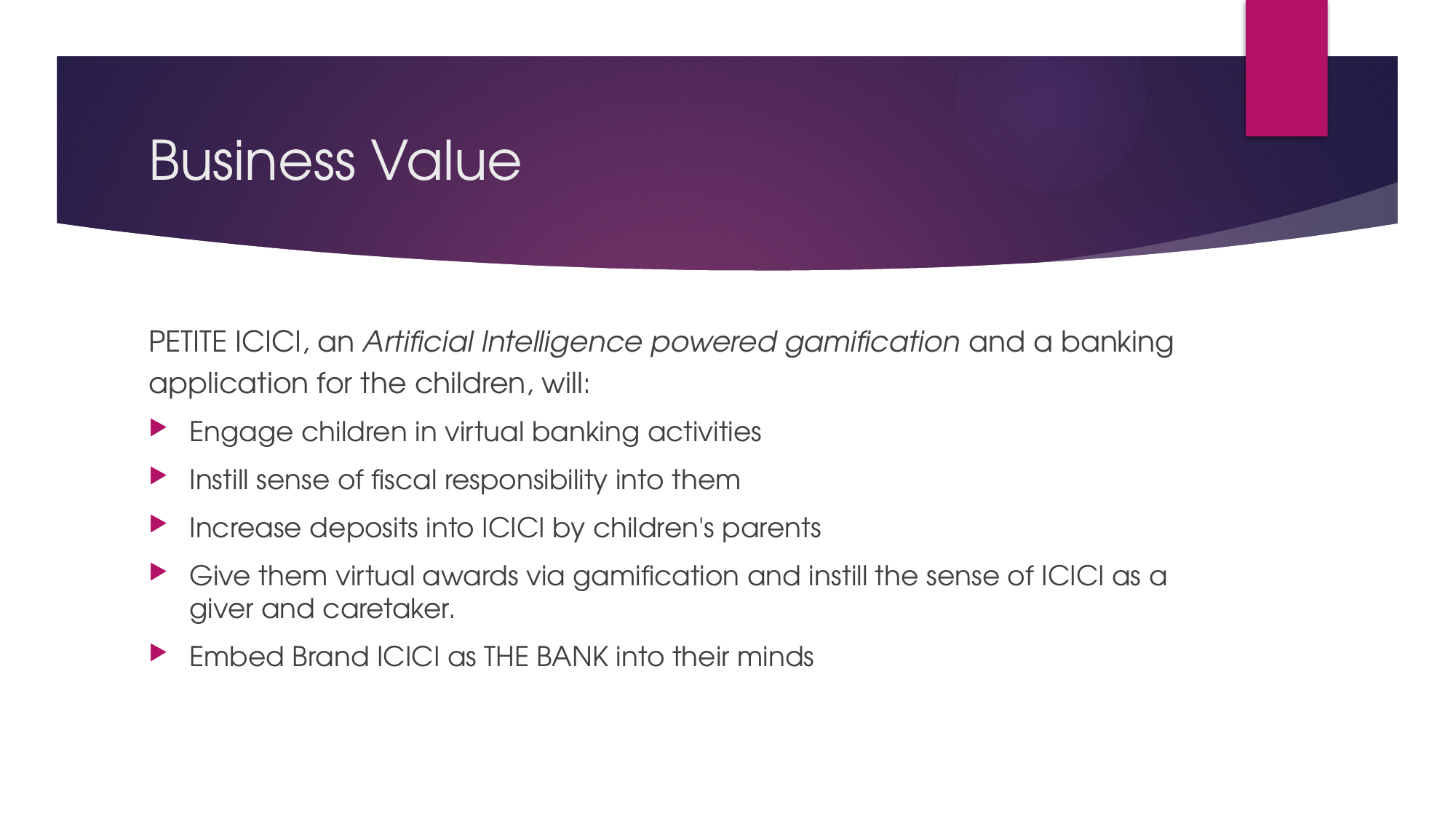

# Business Value
PETITE ICICI, an Artificial Intelligence powered gamification and a banking application for the children, will:
Engage children in virtual banking activities
Instill sense of fiscal responsibility into them
Increase deposits into ICICI by children's parents
Give them virtual awards via gamification and instill the sense of ICICI as a giver and caretaker.
Embed Brand ICICI as THE BANK into their minds